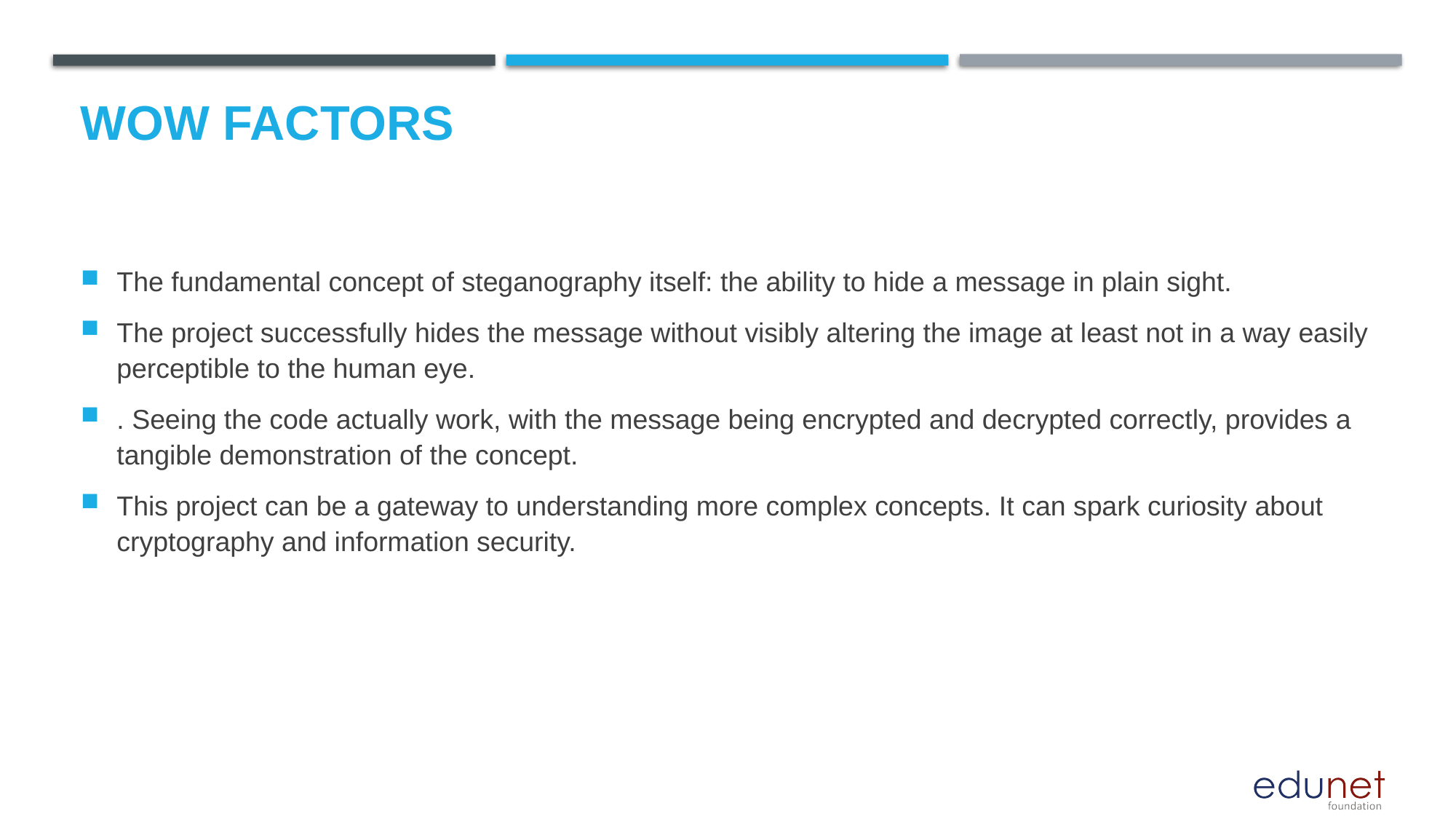

# Wow factors
The fundamental concept of steganography itself: the ability to hide a message in plain sight.
The project successfully hides the message without visibly altering the image at least not in a way easily perceptible to the human eye.
. Seeing the code actually work, with the message being encrypted and decrypted correctly, provides a tangible demonstration of the concept.
This project can be a gateway to understanding more complex concepts. It can spark curiosity about cryptography and information security.